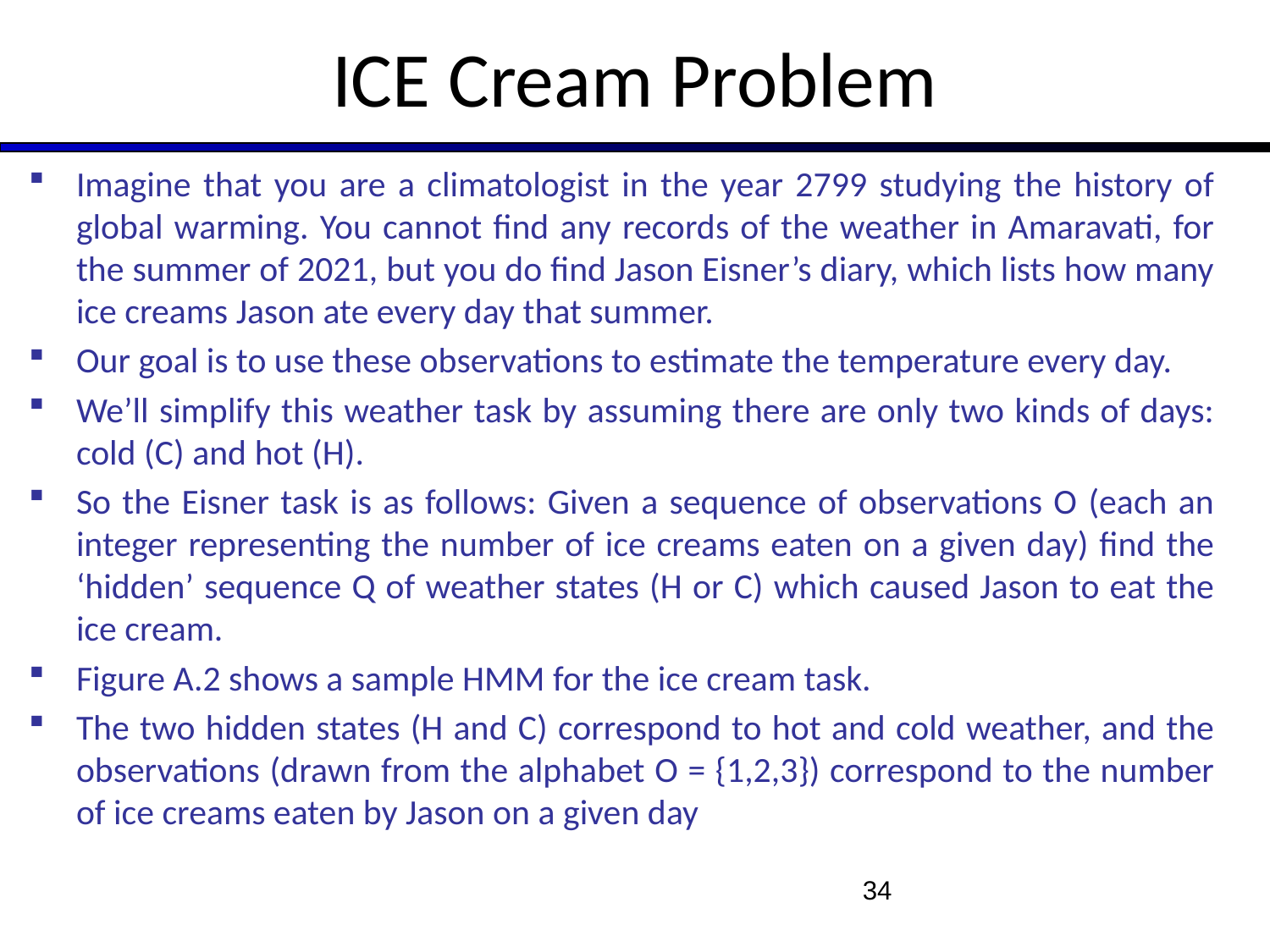

# ICE Cream Problem
Imagine that you are a climatologist in the year 2799 studying the history of global warming. You cannot find any records of the weather in Amaravati, for the summer of 2021, but you do find Jason Eisner’s diary, which lists how many ice creams Jason ate every day that summer.
Our goal is to use these observations to estimate the temperature every day.
We’ll simplify this weather task by assuming there are only two kinds of days: cold (C) and hot (H).
So the Eisner task is as follows: Given a sequence of observations O (each an integer representing the number of ice creams eaten on a given day) find the ‘hidden’ sequence Q of weather states (H or C) which caused Jason to eat the ice cream.
Figure A.2 shows a sample HMM for the ice cream task.
The two hidden states (H and C) correspond to hot and cold weather, and the observations (drawn from the alphabet O = {1,2,3}) correspond to the number of ice creams eaten by Jason on a given day
34